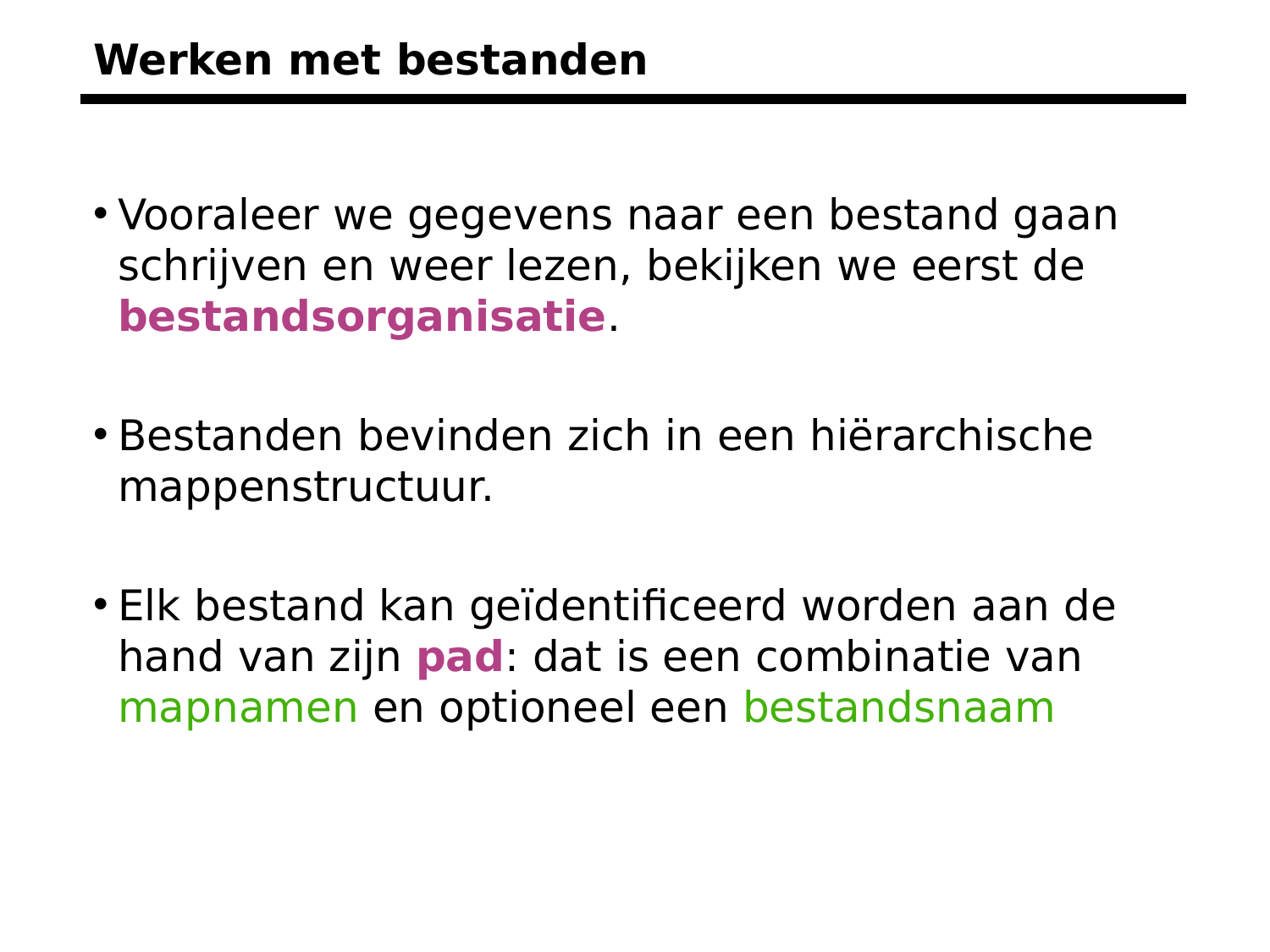

# Werken met bestanden
Vooraleer we gegevens naar een bestand gaan schrijven en weer lezen, bekijken we eerst de bestandsorganisatie.
Bestanden bevinden zich in een hiërarchische mappenstructuur.
Elk bestand kan geïdentificeerd worden aan de hand van zijn pad: dat is een combinatie van mapnamen en optioneel een bestandsnaam